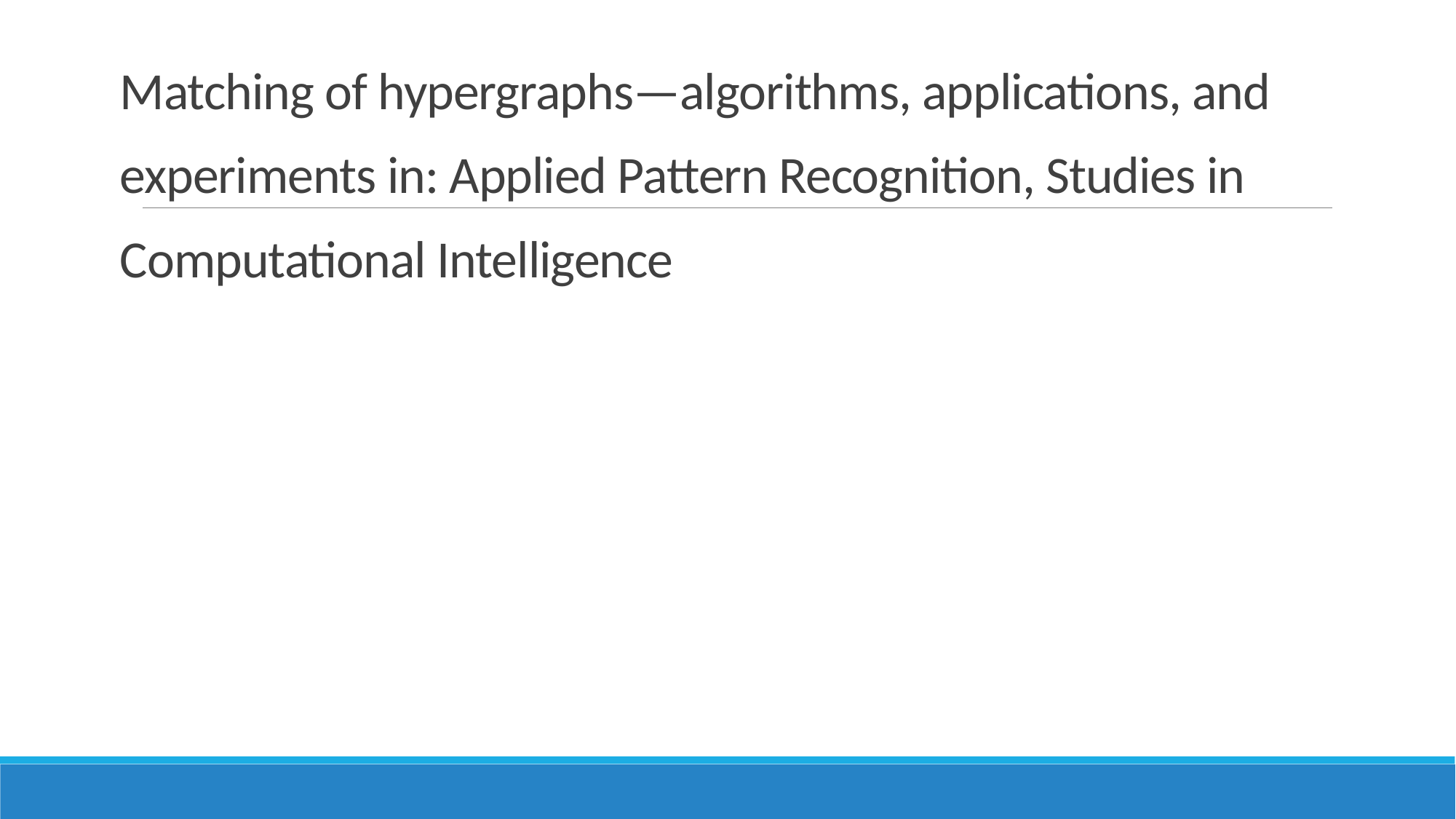

Matching of hypergraphs—algorithms, applications, and experiments in: Applied Pattern Recognition, Studies in Computational Intelligence